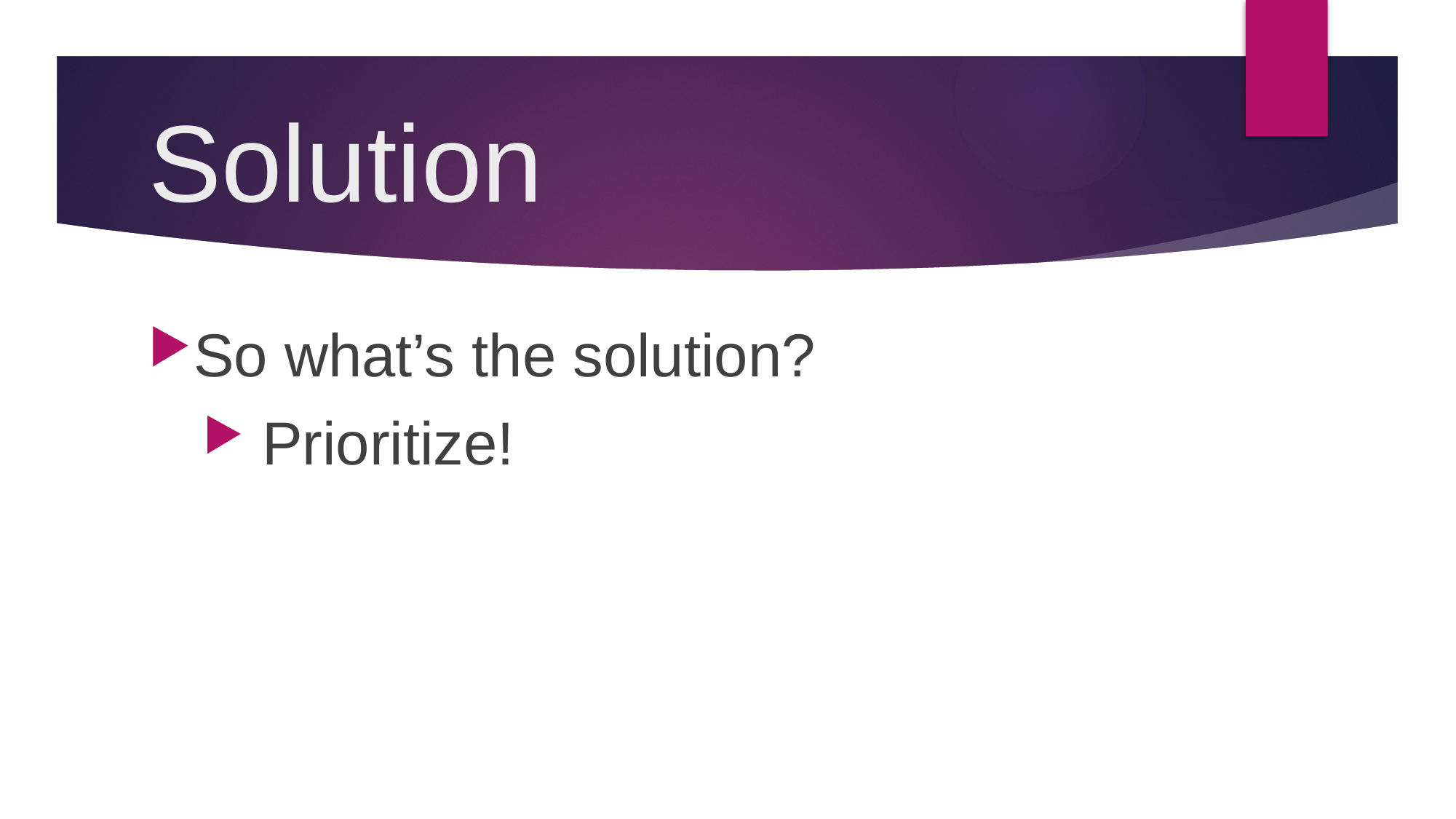

# Solution
So what’s the solution?
 Prioritize!